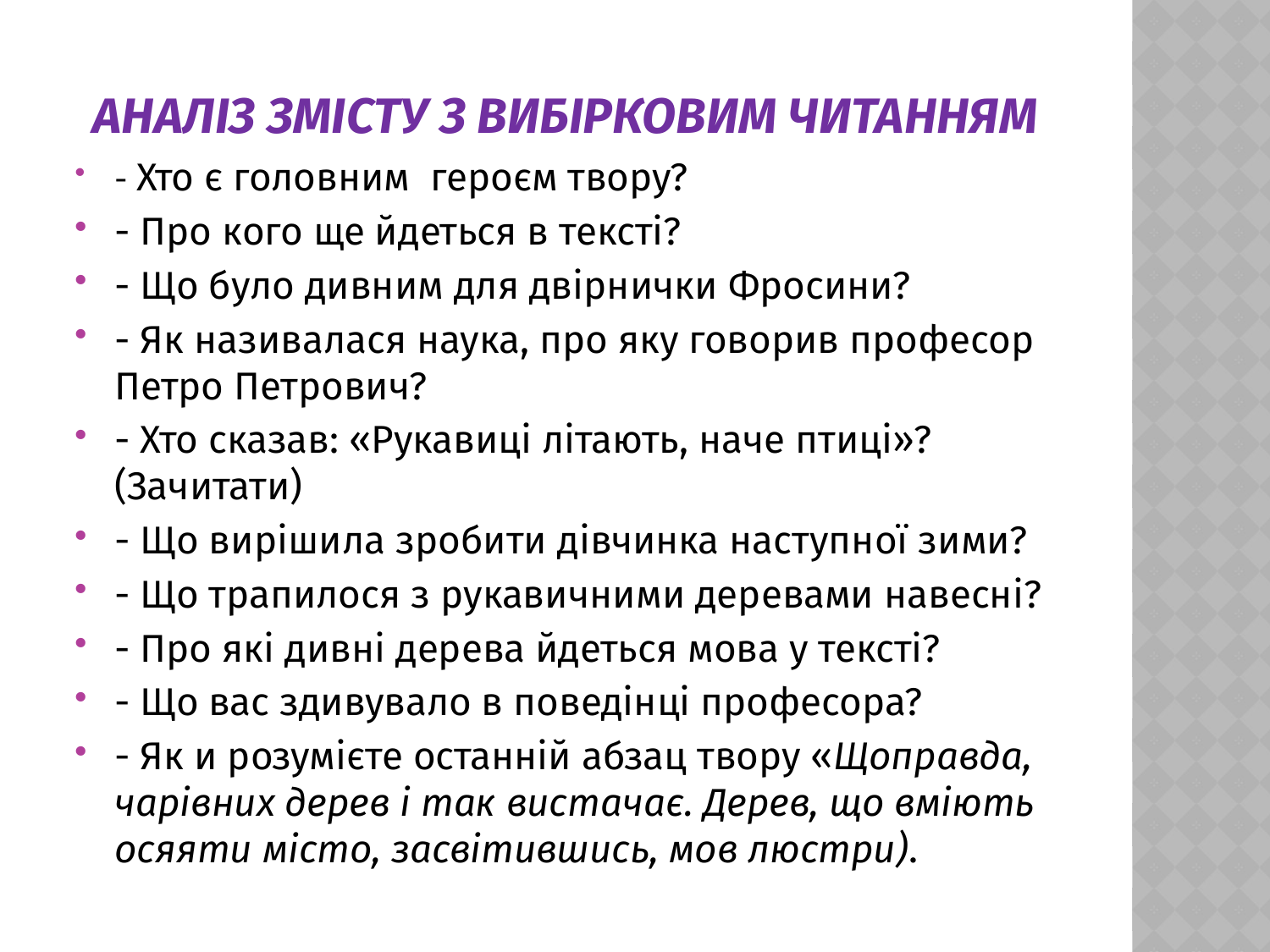

# Аналіз змісту з вибірковим читанням
- Хто є головним  героєм твору?
- Про кого ще йдеться в тексті?
- Що було дивним для двірнички Фросини?
- Як називалася наука, про яку говорив професор Петро Петрович?
- Хто сказав: «Рукавиці літають, наче птиці»?(Зачитати)
- Що вирішила зробити дівчинка наступної зими?
- Що трапилося з рукавичними деревами навесні?
- Про які дивні дерева йдеться мова у тексті?
- Що вас здивувало в поведінці професора?
- Як и розумієте останній абзац твору «Щоправда, чарівних дерев і так вистачає. Дерев, що вміють осяяти місто, засвітившись, мов люстри).